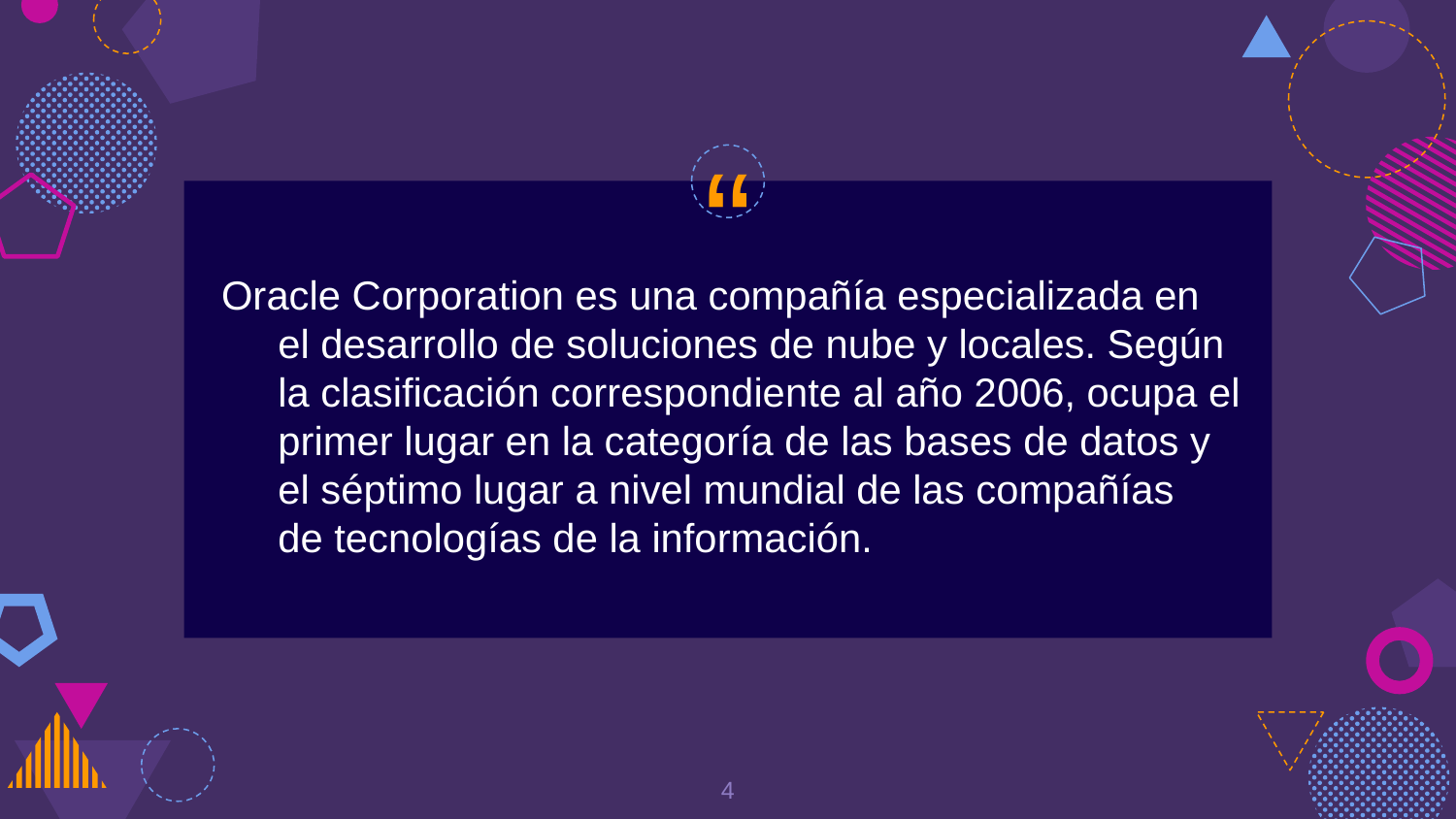

Oracle Corporation es una compañía especializada en el desarrollo de soluciones de nube y locales. Según la clasificación correspondiente al año 2006, ocupa el primer lugar en la categoría de las bases de datos y el séptimo lugar a nivel mundial de las compañías de tecnologías de la información.

4